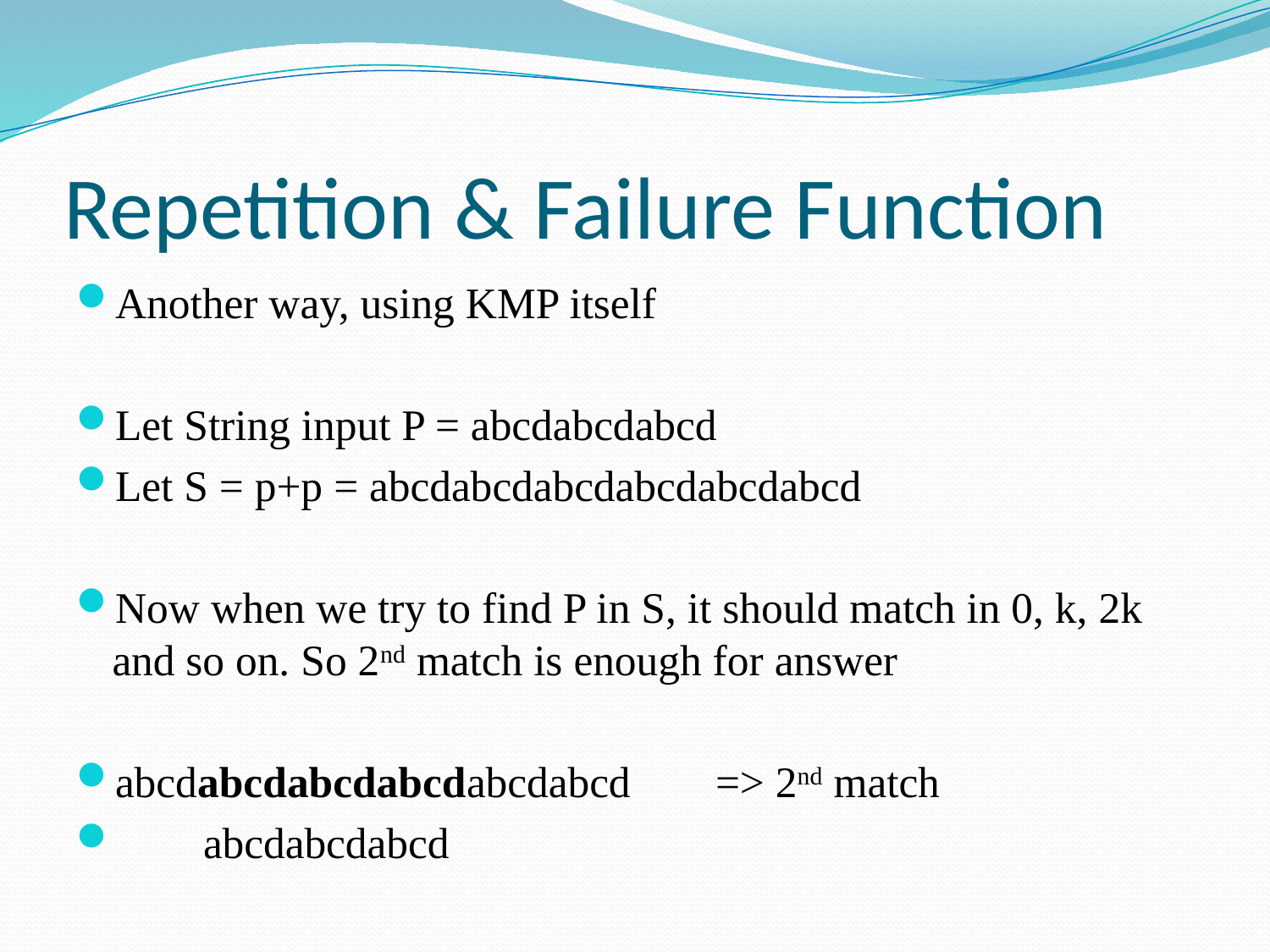

# Repetition & Failure Function
Another way, using KMP itself

Let String input P = abcdabcdabcd
Let S = p+p = abcdabcdabcdabcdabcdabcd

Now when we try to find P in S, it should match in 0, k, 2k and so on. So 2nd match is enough for answer

abcdabcdabcdabcdabcdabcd		=> 2nd match
        abcdabcdabcd